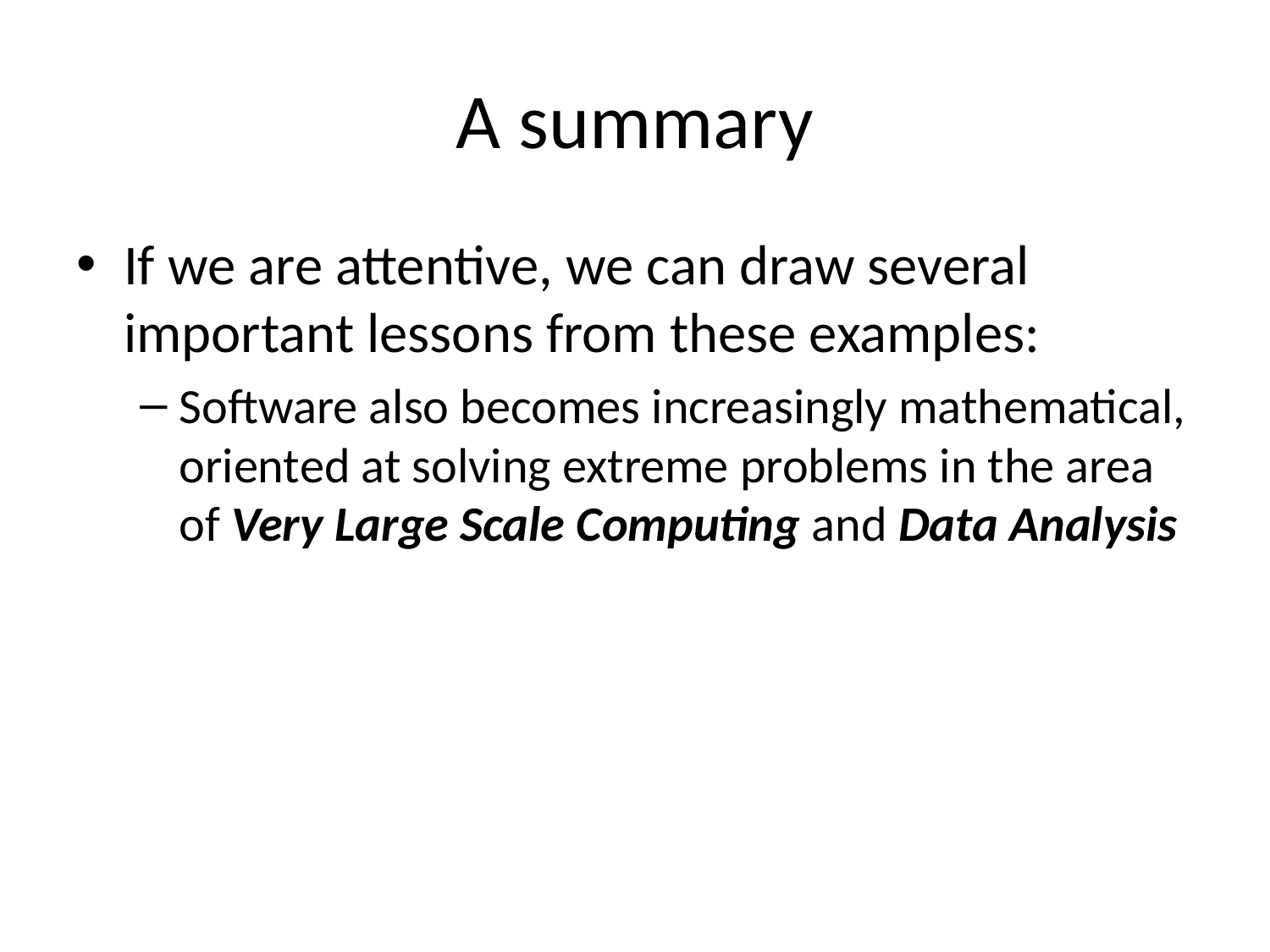

# A summary
If we are attentive, we can draw several important lessons from these examples:
Software also becomes increasingly mathematical, oriented at solving extreme problems in the area of Very Large Scale Computing and Data Analysis